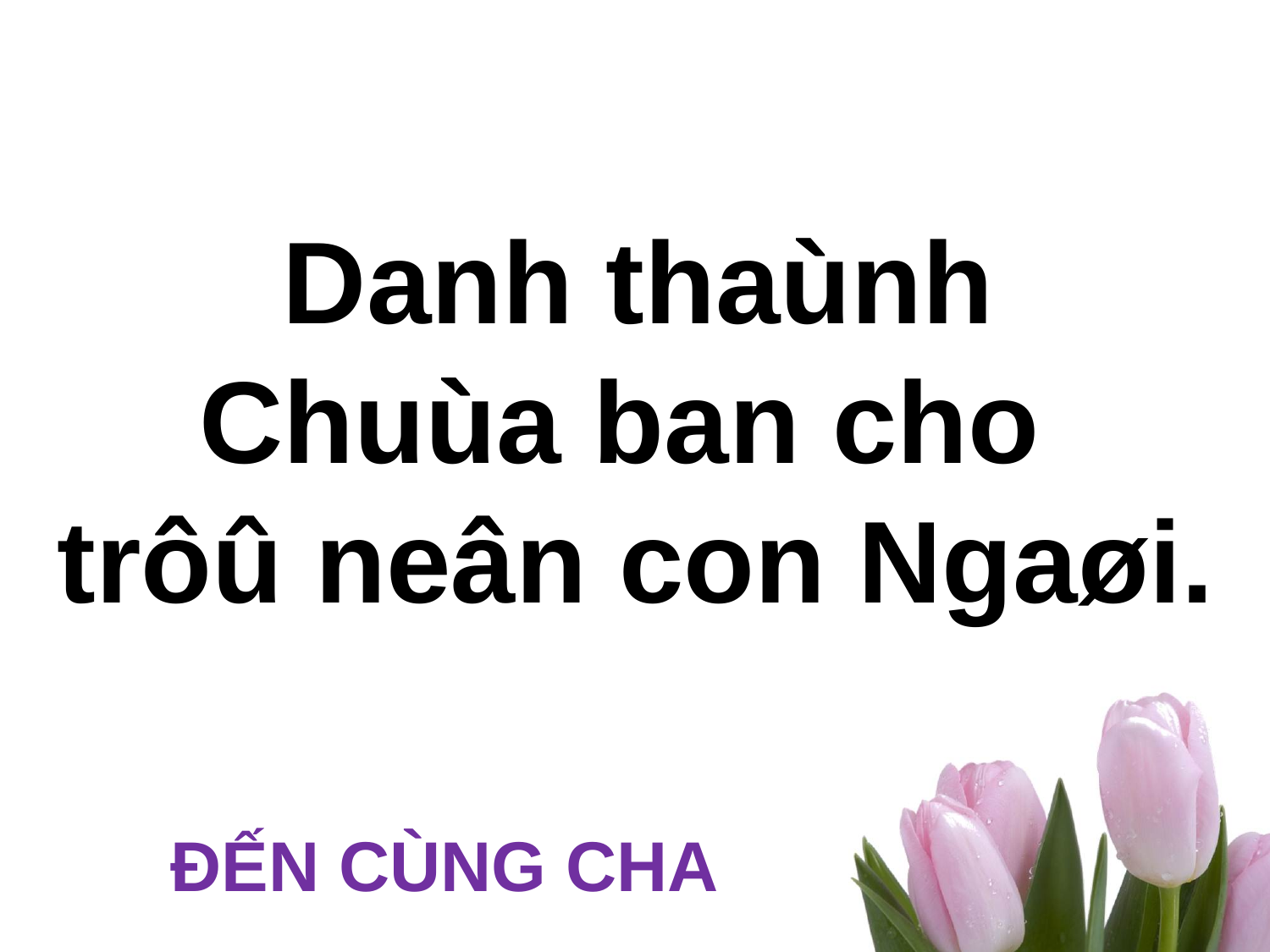

Danh thaùnh
Chuùa ban cho
trôû neân con Ngaøi.
ĐẾN CÙNG CHA